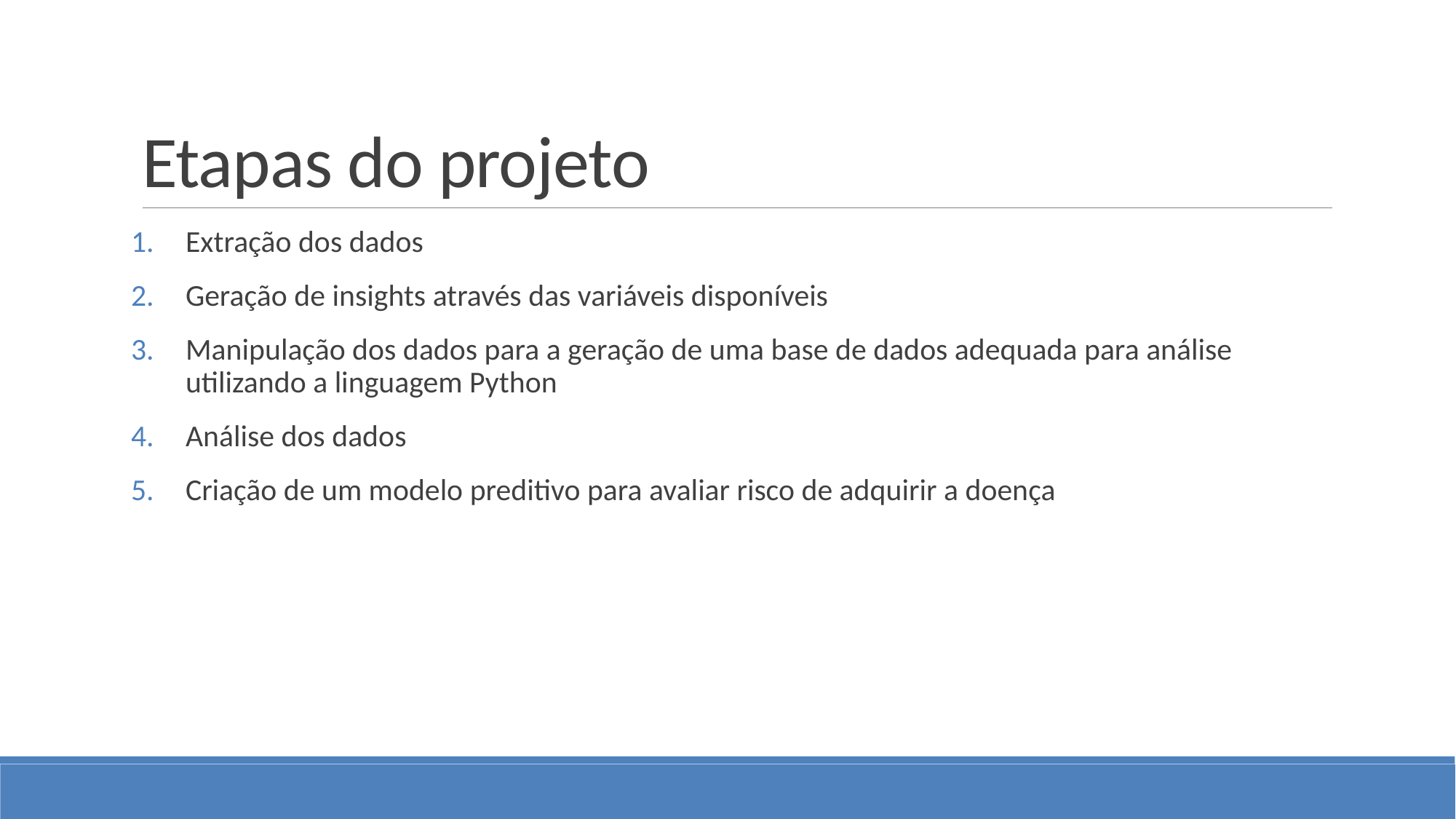

# Etapas do projeto
Extração dos dados
Geração de insights através das variáveis disponíveis
Manipulação dos dados para a geração de uma base de dados adequada para análise utilizando a linguagem Python
Análise dos dados
Criação de um modelo preditivo para avaliar risco de adquirir a doença